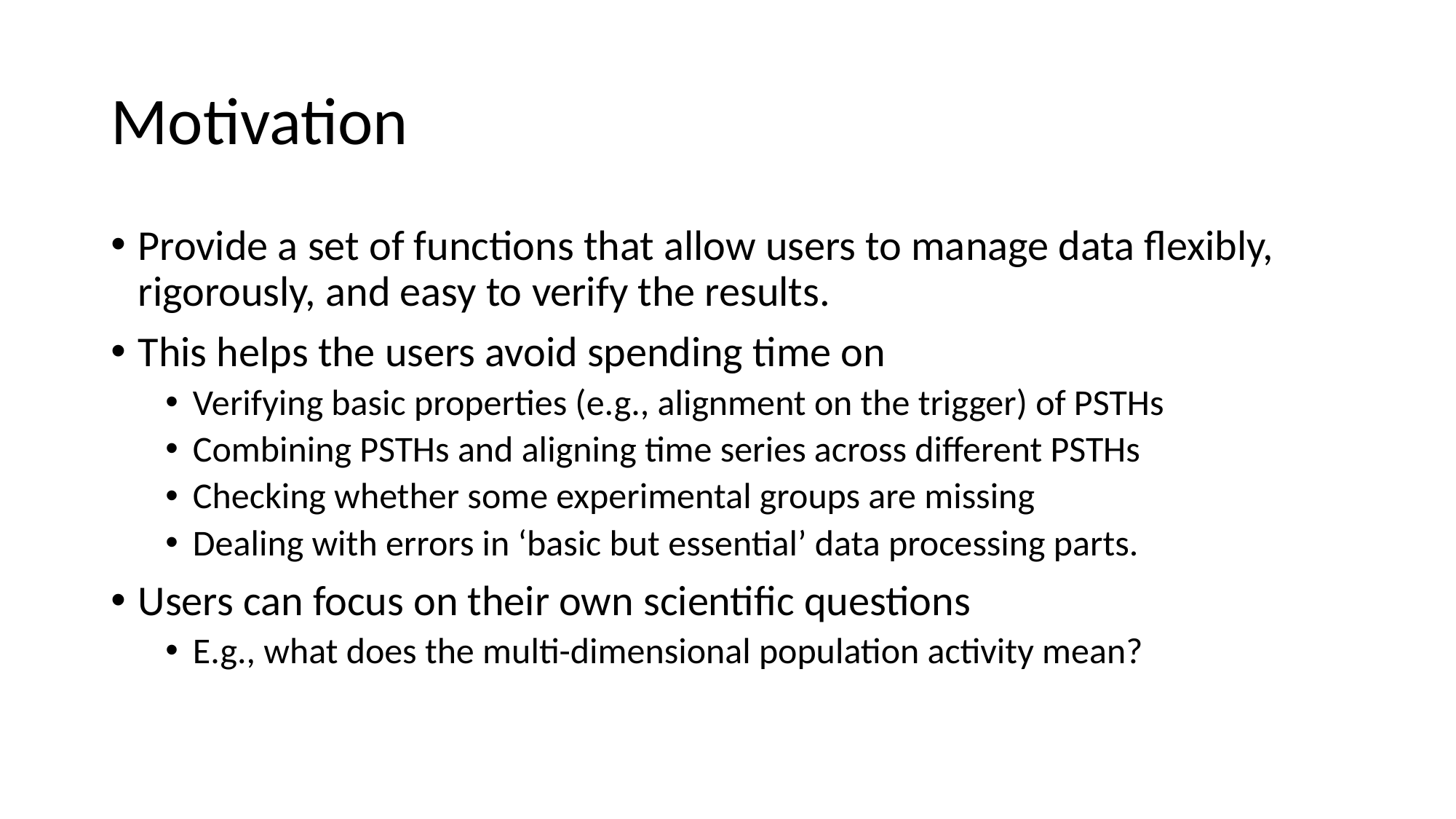

# Motivation
Provide a set of functions that allow users to manage data flexibly, rigorously, and easy to verify the results.
This helps the users avoid spending time on
Verifying basic properties (e.g., alignment on the trigger) of PSTHs
Combining PSTHs and aligning time series across different PSTHs
Checking whether some experimental groups are missing
Dealing with errors in ‘basic but essential’ data processing parts.
Users can focus on their own scientific questions
E.g., what does the multi-dimensional population activity mean?